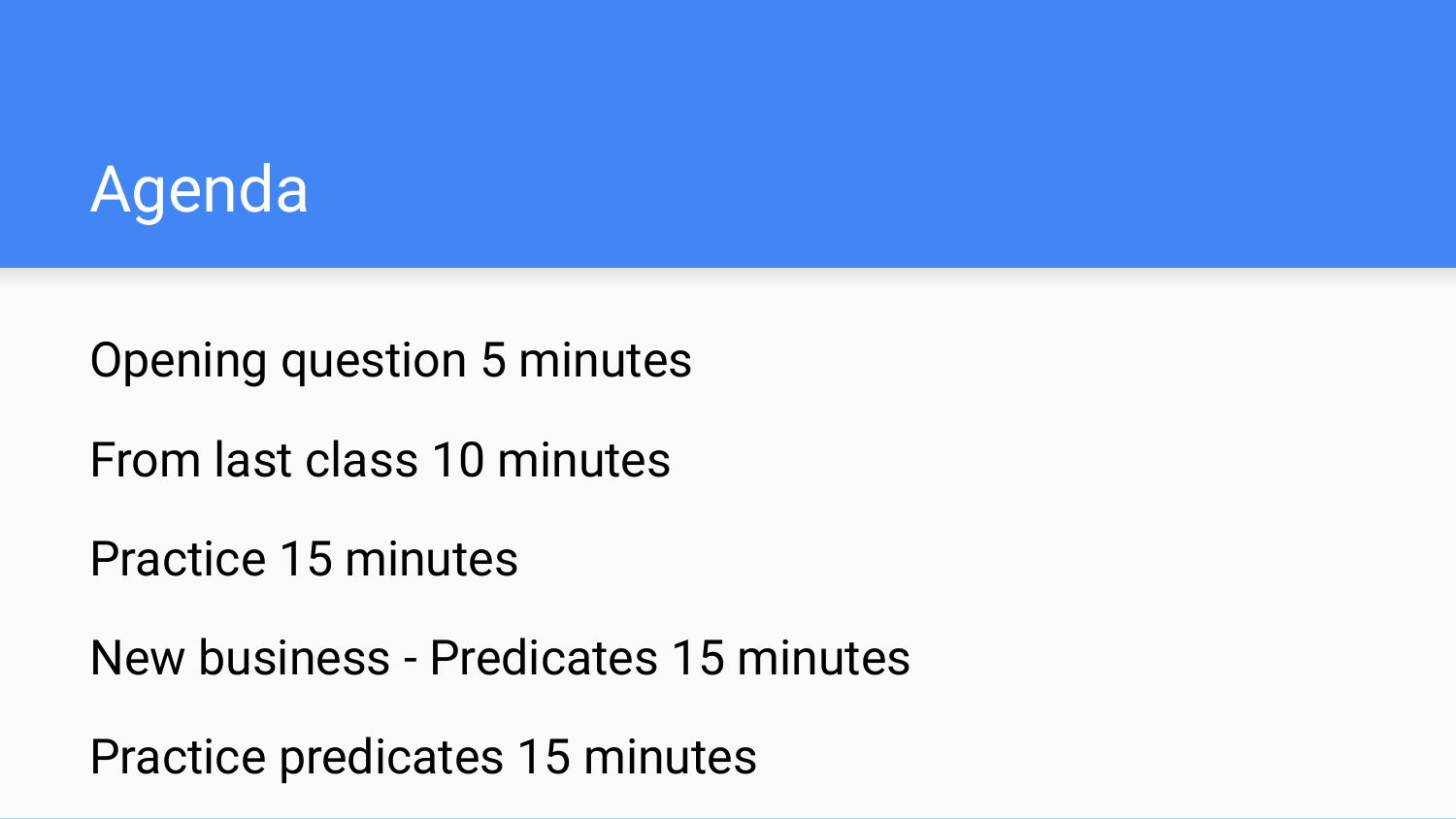

# Agenda
Opening question 5 minutes
From last class 10 minutes
Practice 15 minutes
New business - Predicates 15 minutes
Practice predicates 15 minutes